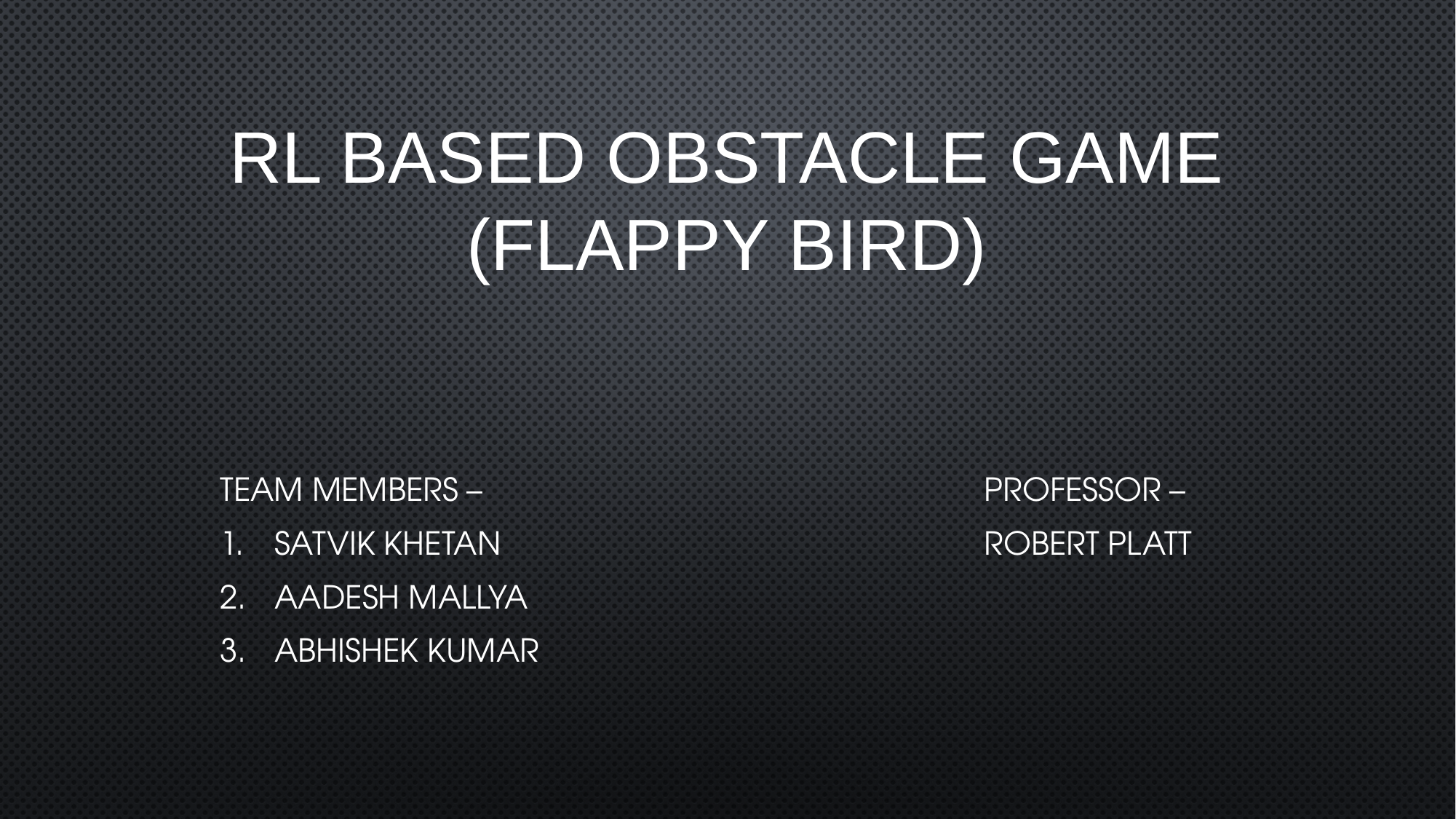

# RL based obstacle game (Flappy Bird)
Professor –
Robert Platt
Team members –
Satvik Khetan
Aadesh Mallya
Abhishek kumar